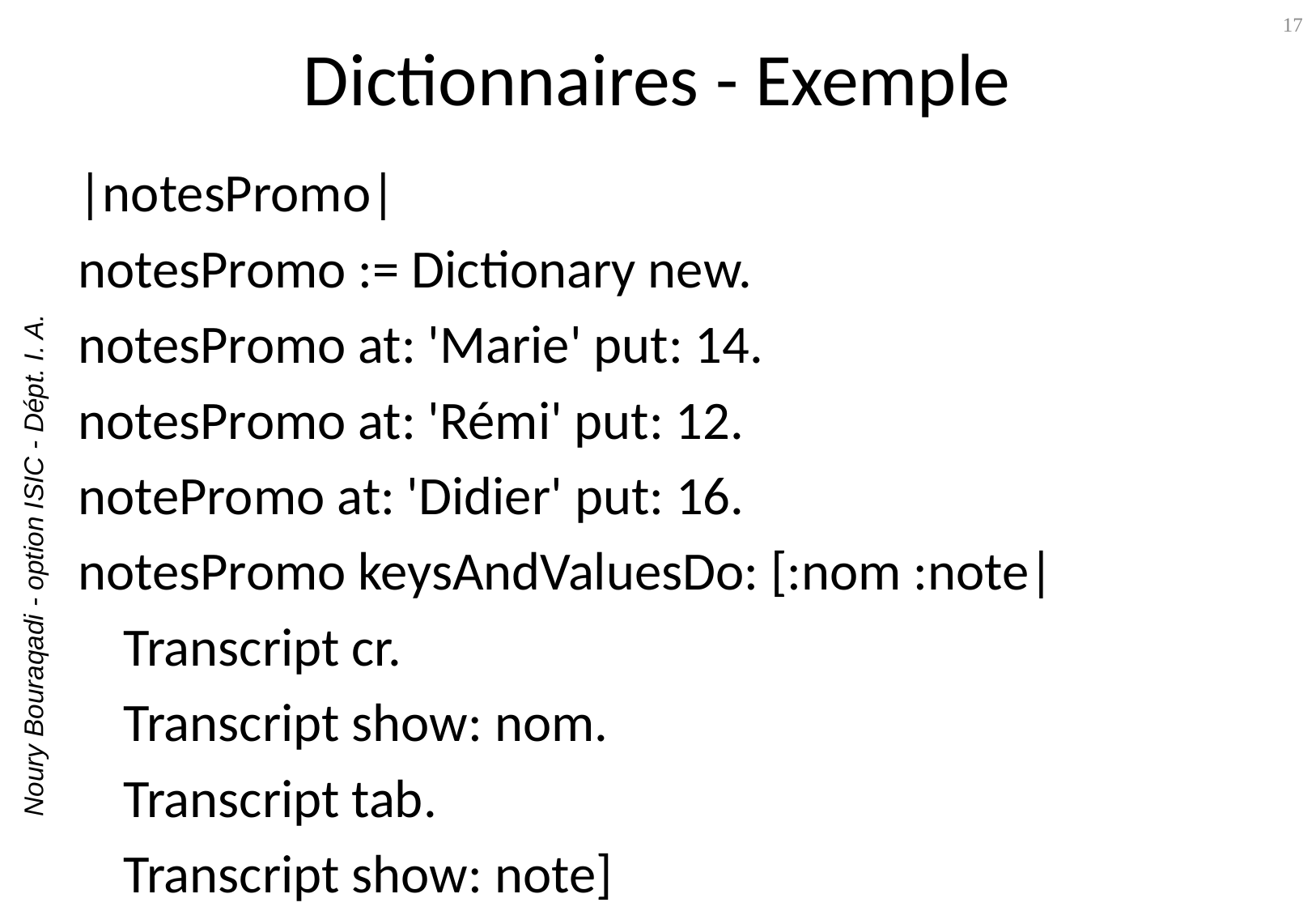

# Dictionnaires - Exemple
17
|notesPromo|
notesPromo := Dictionary new.
notesPromo at: 'Marie' put: 14.
notesPromo at: 'Rémi' put: 12.
notePromo at: 'Didier' put: 16.
notesPromo keysAndValuesDo: [:nom :note|
	Transcript cr.
	Transcript show: nom.
	Transcript tab.
	Transcript show: note]